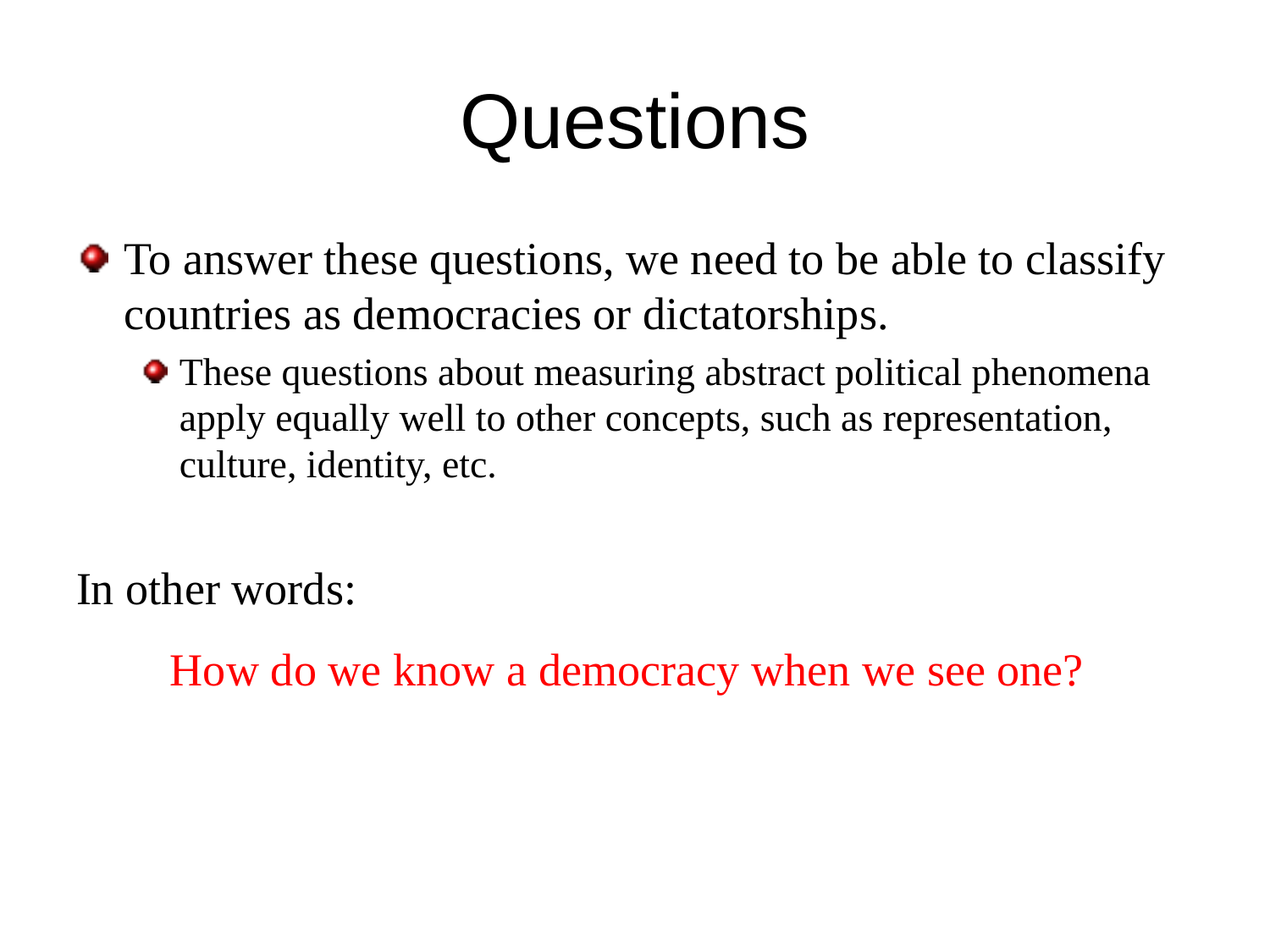

# Questions
To answer these questions, we need to be able to classify countries as democracies or dictatorships.
These questions about measuring abstract political phenomena apply equally well to other concepts, such as representation, culture, identity, etc.

In other words:
How do we know a democracy when we see one?